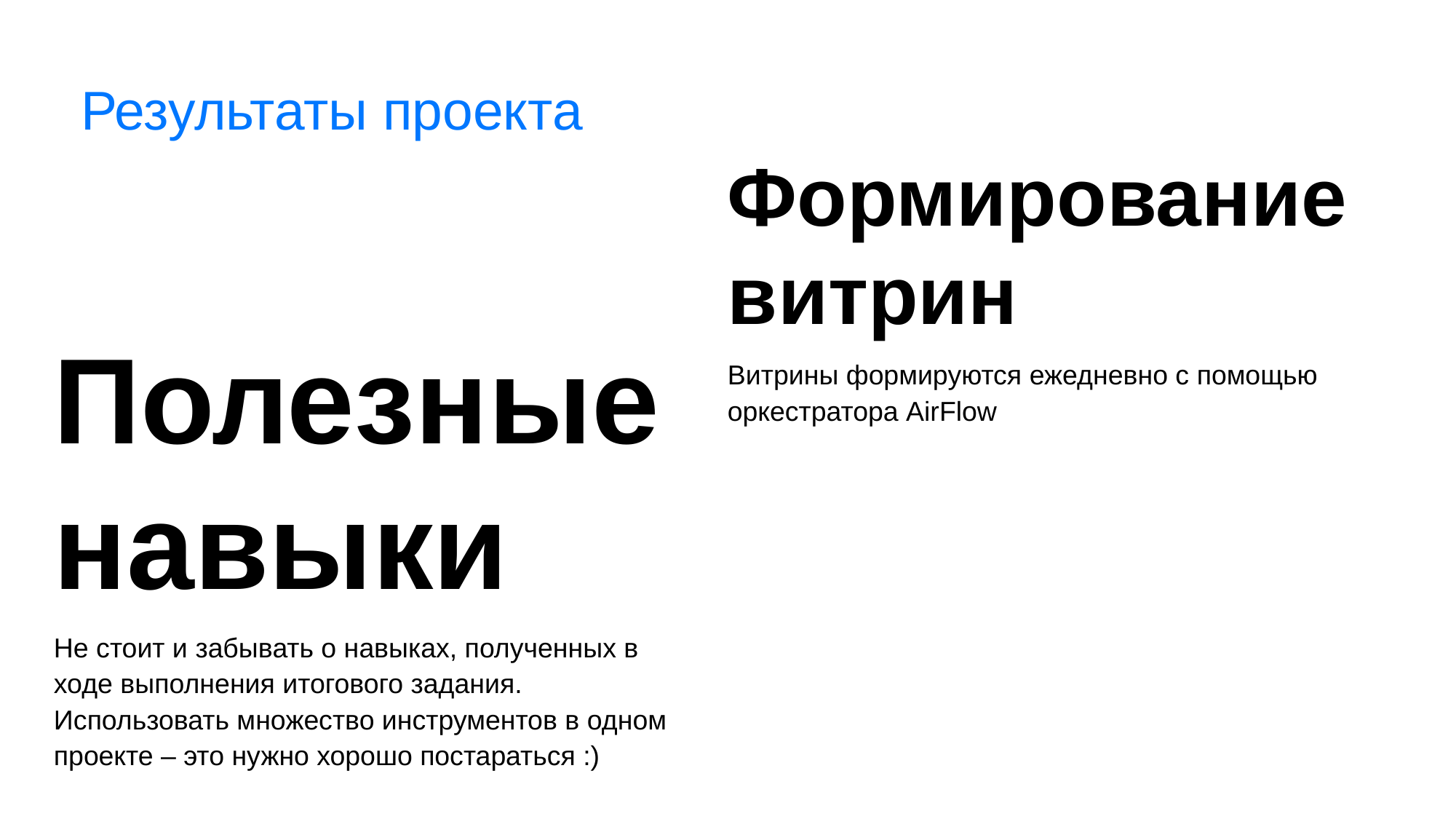

# Результаты проекта
Формирование витрин
Витрины формируются ежедневно с помощью оркестратора AirFlow
Полезные навыки
Не стоит и забывать о навыках, полученных в ходе выполнения итогового задания. Использовать множество инструментов в одном проекте – это нужно хорошо постараться :)